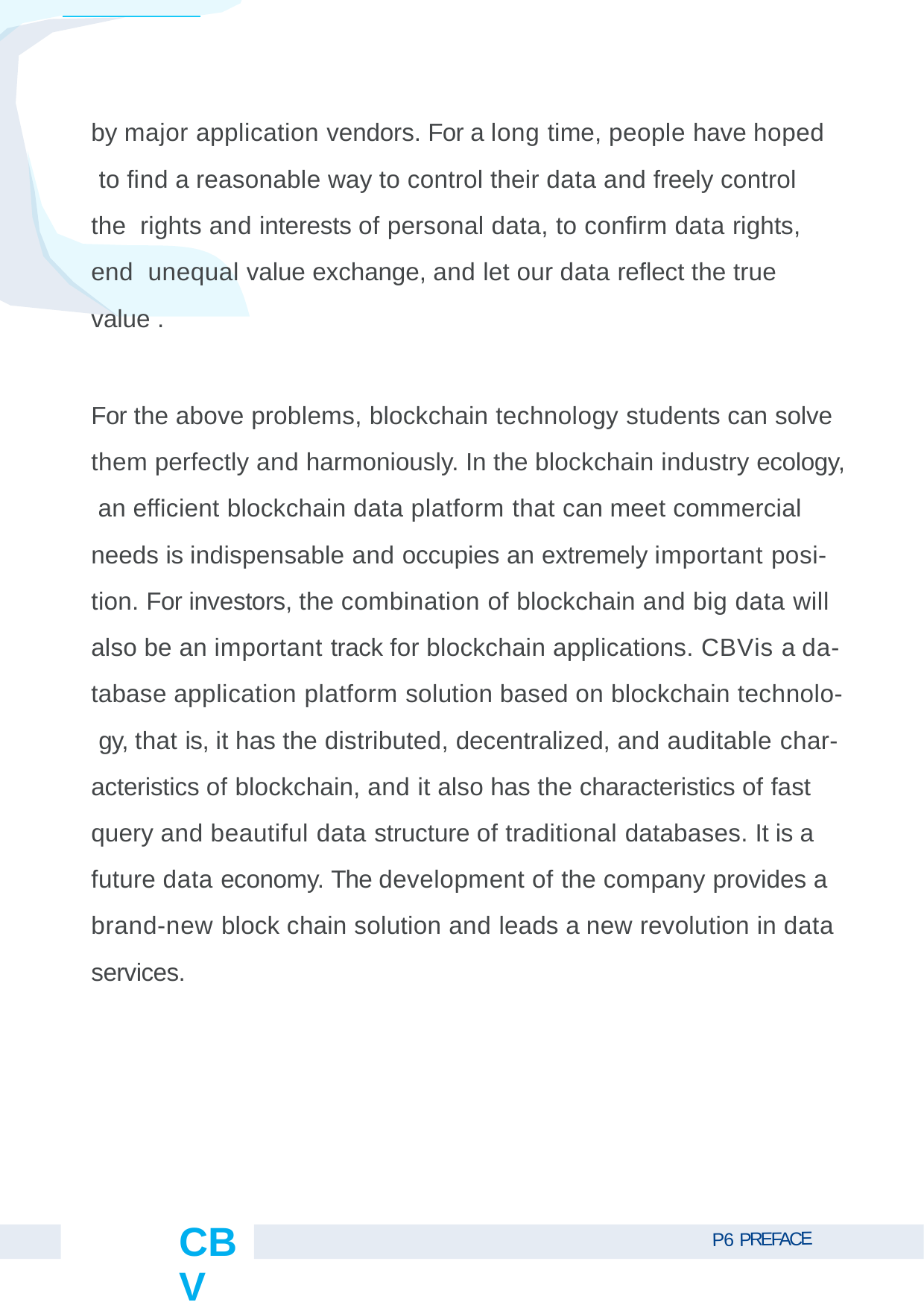

by major application vendors. For a long time, people have hoped  to ﬁnd a reasonable way to control their data and freely control the  rights and interests of personal data, to conﬁrm data rights, end  unequal value exchange, and let our data reﬂect the true value .

For the above problems, blockchain technology students can solve  them perfectly and harmoniously. In the blockchain industry ecology,  an eﬃcient blockchain data platform that can meet commercial  needs is indispensable and occupies an extremely important posi-  tion. For investors, the combination of blockchain and big data will  also be an important track for blockchain applications. CBVis a da-  tabase application platform solution based on blockchain technolo-  gy, that is, it has the distributed, decentralized, and auditable char-  acteristics of blockchain, and it also has the characteristics of fast  query and beautiful data structure of traditional databases. It is a  future data economy. The development of the company provides a  brand-new block chain solution and leads a new revolution in data  services.

CBV

P6 PREFACE